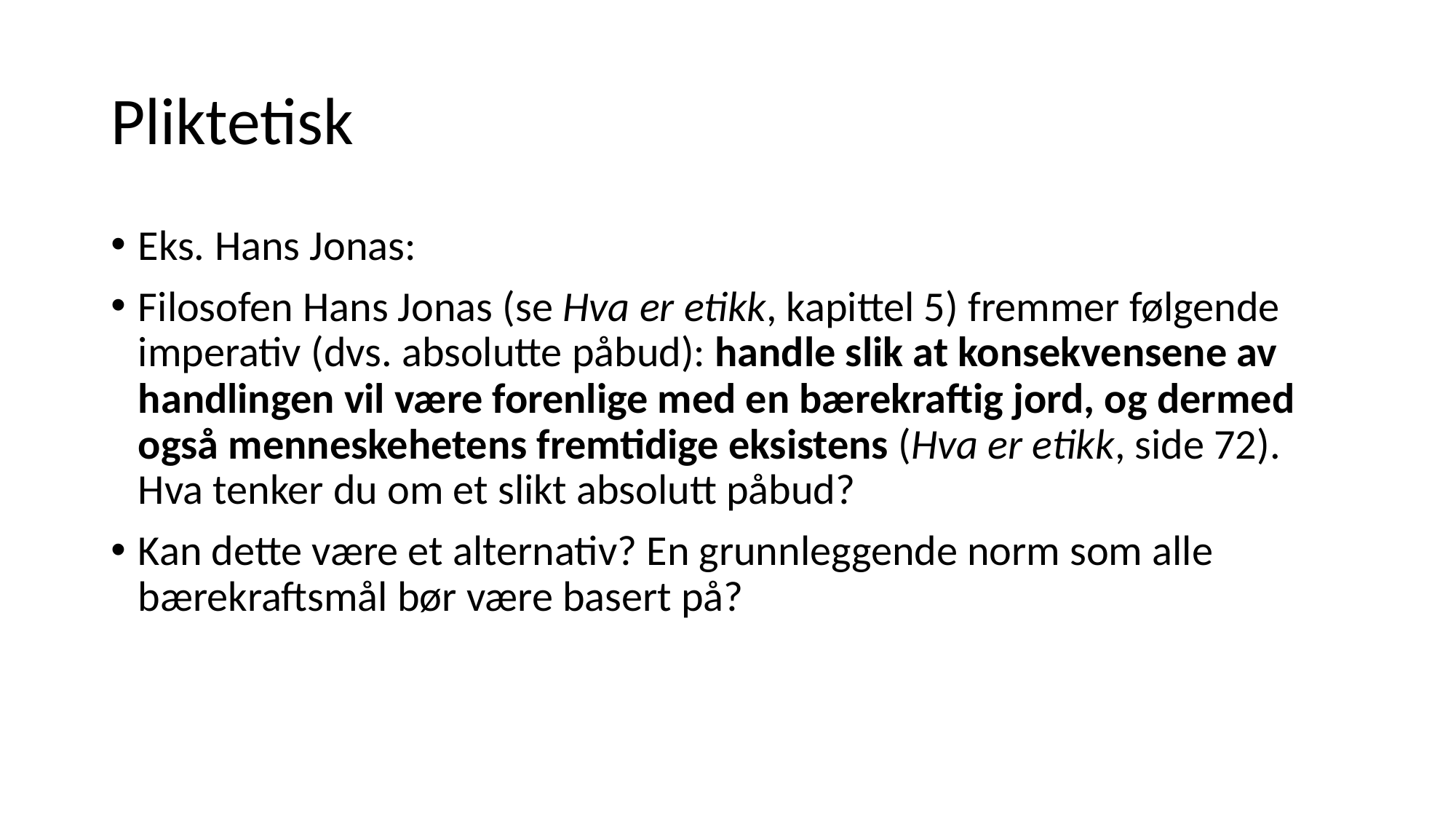

# Pliktetisk
Eks. Hans Jonas:
Filosofen Hans Jonas (se Hva er etikk, kapittel 5) fremmer følgende imperativ (dvs. absolutte påbud): handle slik at konsekvensene av handlingen vil være forenlige med en bærekraftig jord, og dermed også menneskehetens fremtidige eksistens (Hva er etikk, side 72). Hva tenker du om et slikt absolutt påbud?
Kan dette være et alternativ? En grunnleggende norm som alle bærekraftsmål bør være basert på?